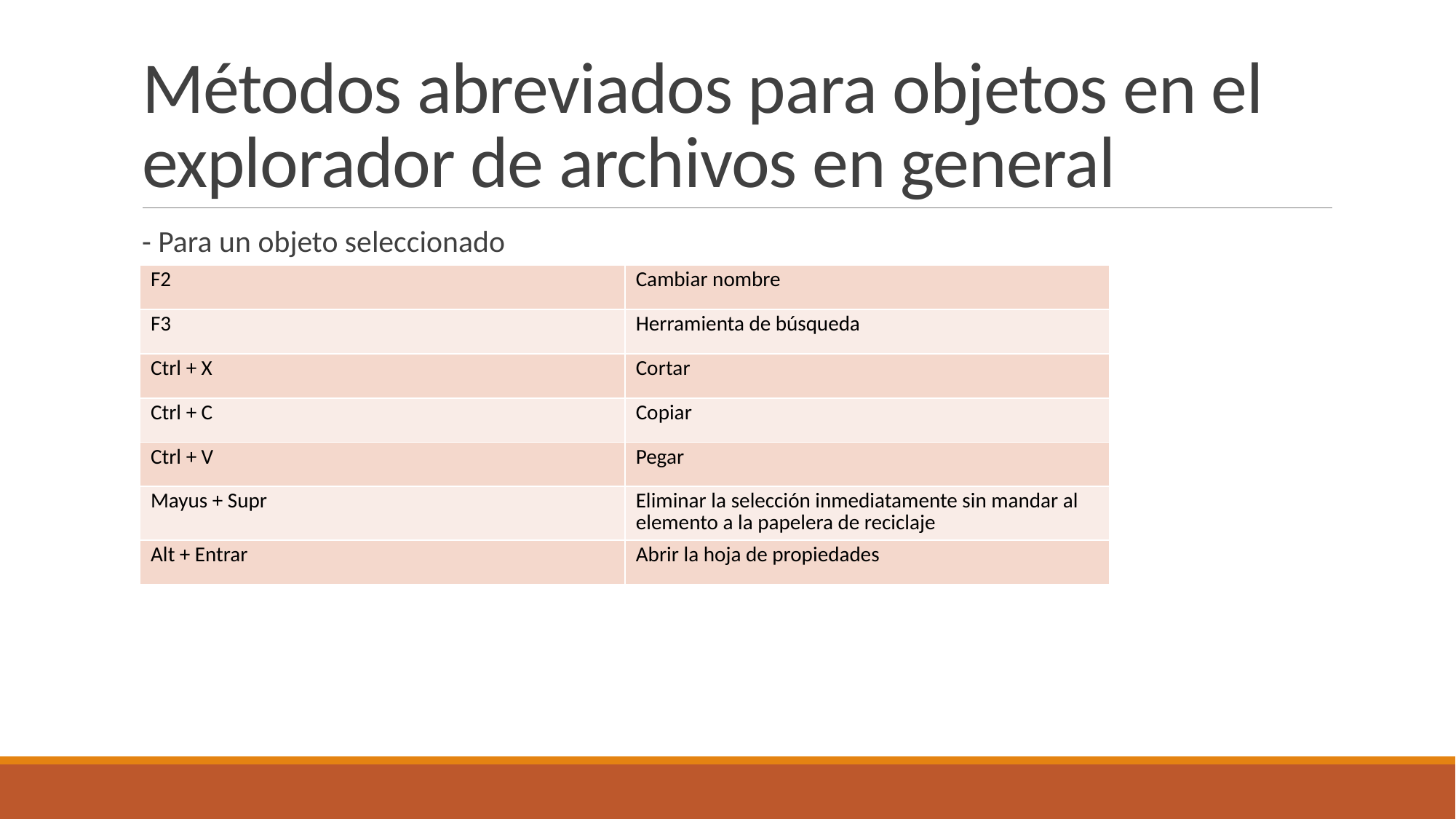

# Métodos abreviados para objetos en el explorador de archivos en general
- Para un objeto seleccionado

| F2 | Cambiar nombre |
| --- | --- |
| F3 | Herramienta de búsqueda |
| Ctrl + X | Cortar |
| Ctrl + C | Copiar |
| Ctrl + V | Pegar |
| Mayus + Supr | Eliminar la selección inmediatamente sin mandar al elemento a la papelera de reciclaje |
| Alt + Entrar | Abrir la hoja de propiedades |